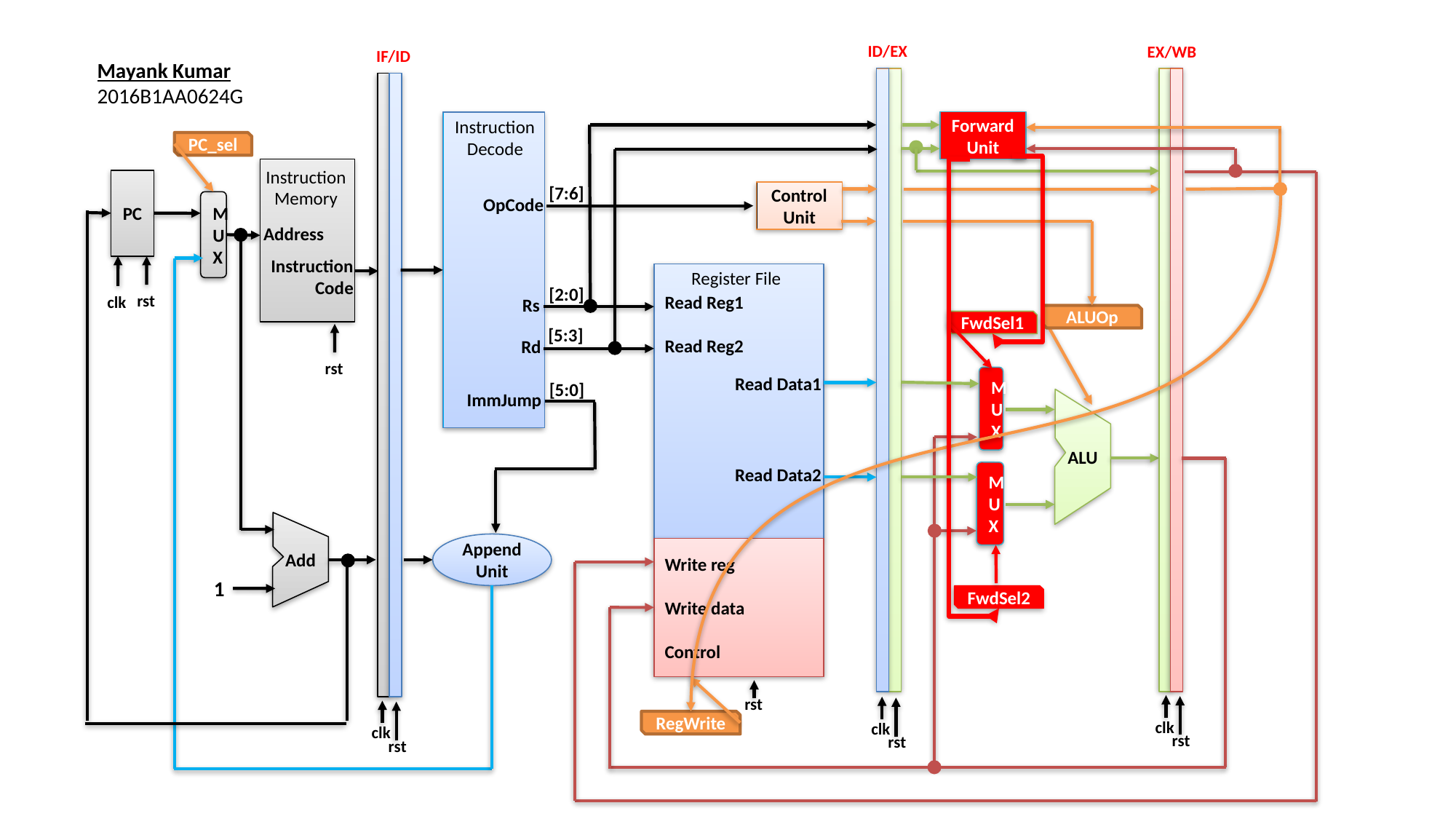

ID/EX
EX/WB
IF/ID
Mayank Kumar
2016B1AA0624G

Instruction
Decode
Forward Unit

PC_sel

Instruction
Memory

PC
[7:6]
Control Unit

OpCode
MUX
Address

Instruction
Code
Register File

Read Reg1

Read Reg2
[2:0]
rst
clk
Rs

ALUOp
FwdSel1
[5:3]
Rd

rst
Read Data1
MUX
[5:0]
ImmJump
ALU
Read Data2
MUX
Add

Append Unit
Write reg

Write data

Control

1
FwdSel2
rst
clk
RegWrite
clk
clk
rst
rst
rst